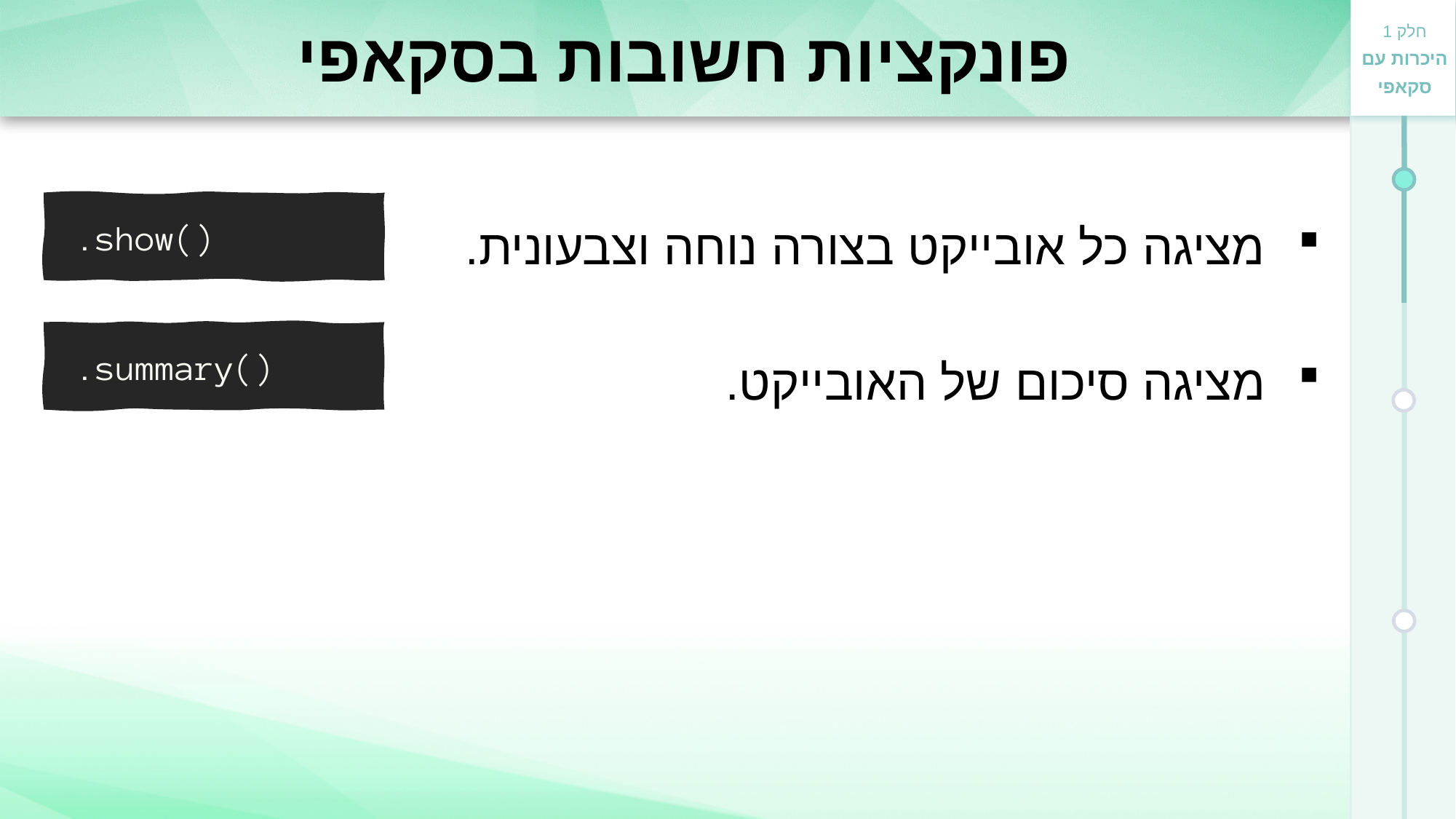

# פונקציות חשובות בסקאפי

מציגה כל אובייקט בצורה נוחה וצבעונית.

מציגה סיכום של האובייקט.

.show()
.summary()